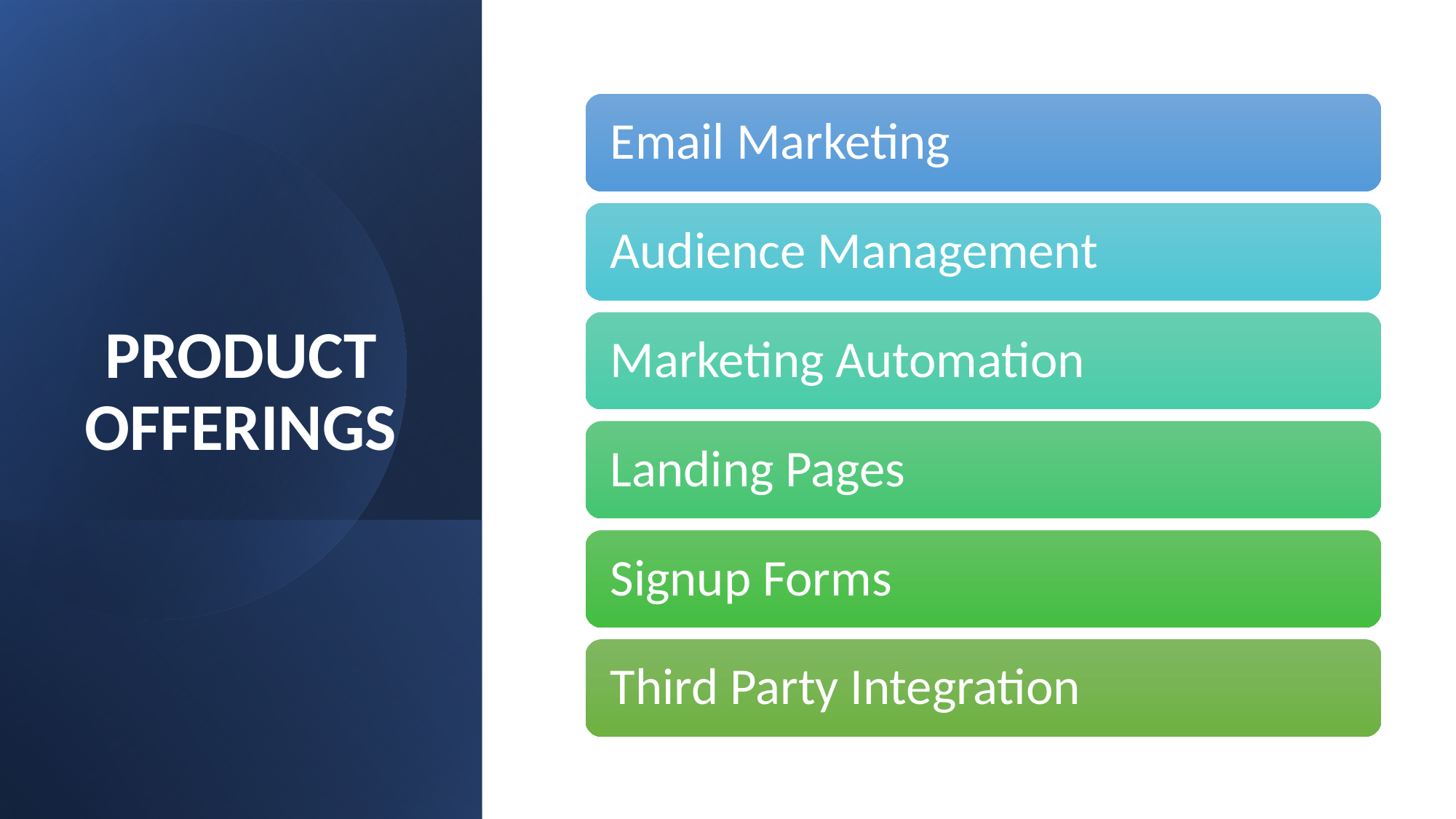

Email Marketing
Audience Management
Marketing Automation
Landing Pages
Signup Forms
Third Party Integration

# PRODUCT OFFERINGS